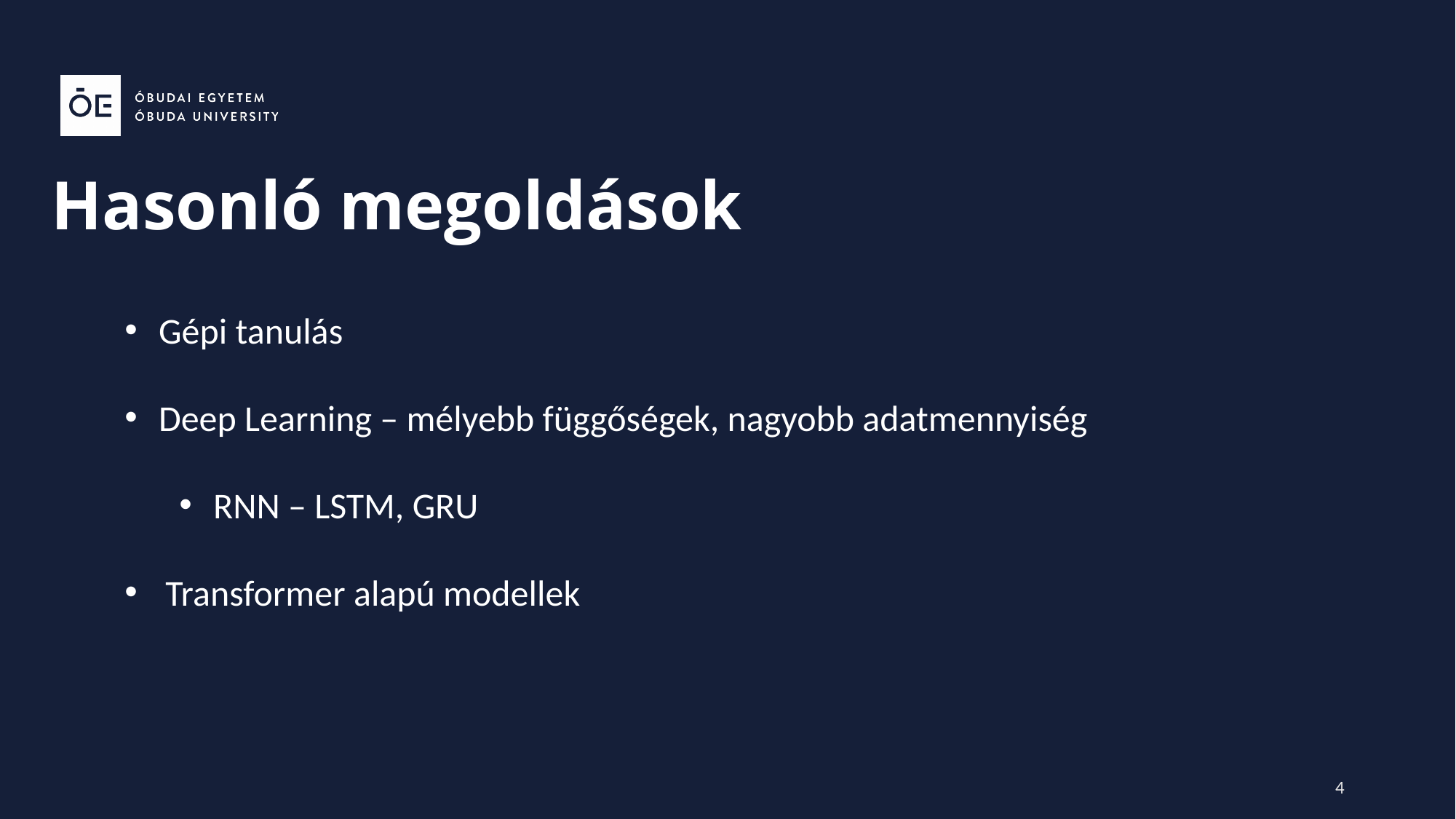

Hasonló megoldások
Gépi tanulás
Deep Learning – mélyebb függőségek, nagyobb adatmennyiség
RNN – LSTM, GRU
Transformer alapú modellek
4